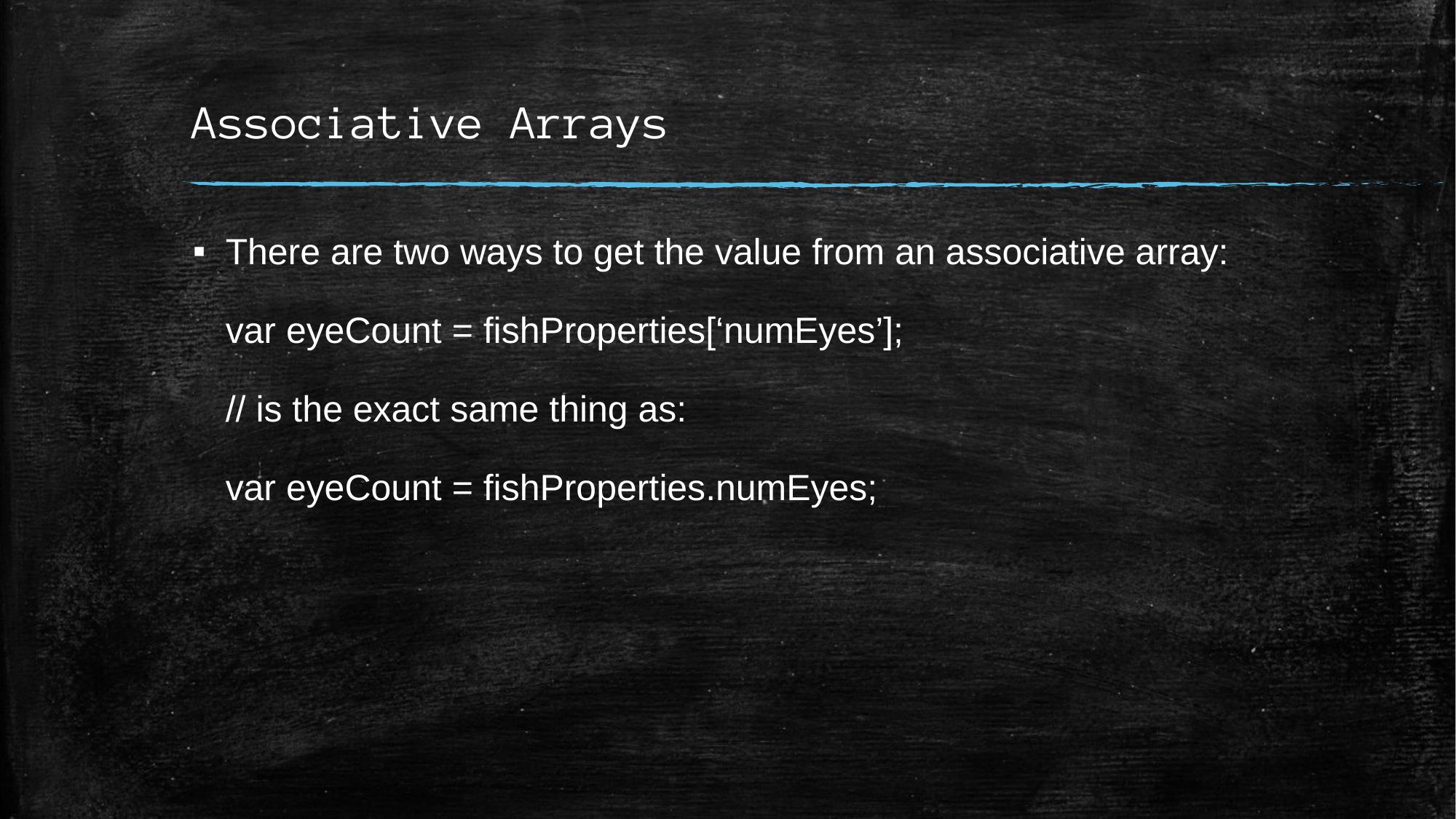

# Associative Arrays
There are two ways to get the value from an associative array:
var eyeCount = fishProperties[‘numEyes’];
// is the exact same thing as:
var eyeCount = fishProperties.numEyes;